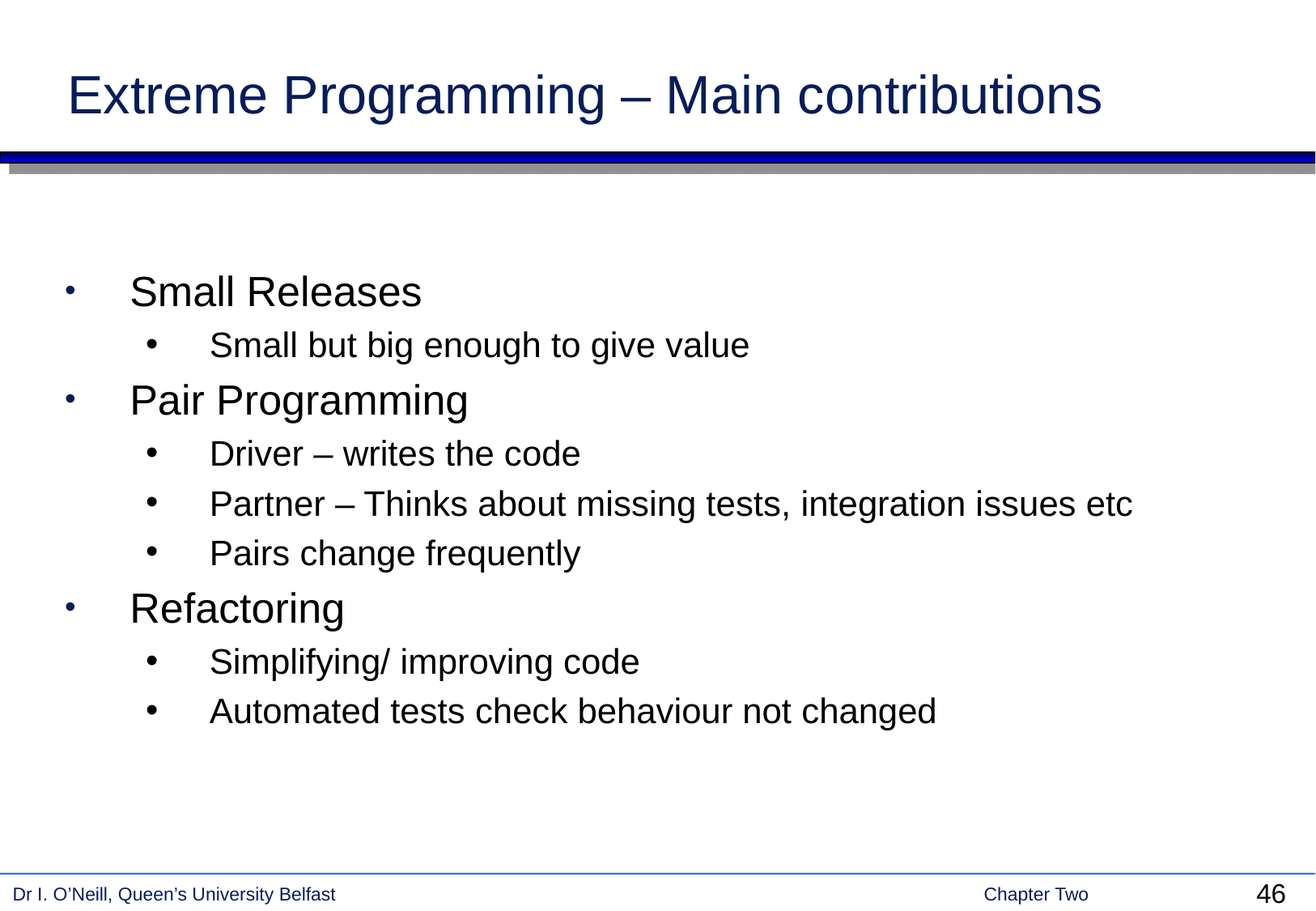

# Extreme Programming – Main contributions
Small Releases
Small but big enough to give value
Pair Programming
Driver – writes the code
Partner – Thinks about missing tests, integration issues etc
Pairs change frequently
Refactoring
Simplifying/ improving code
Automated tests check behaviour not changed